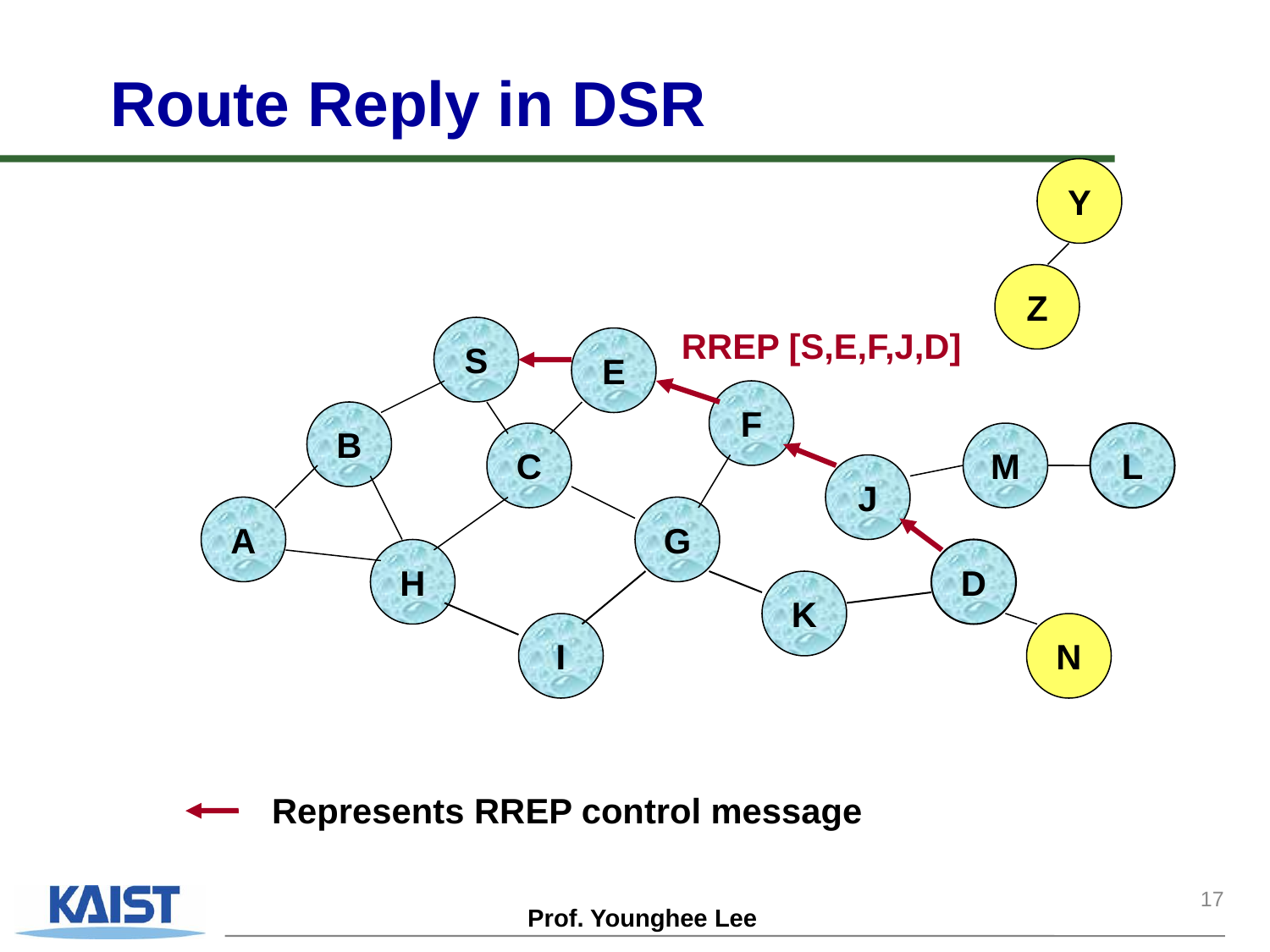

# Route Reply in DSR
Y

Z
S
RREP [S,E,F,J,D]
E

F
B

C
M
L

J

A

G

H
D

K

I

N
Represents RREP control message

17